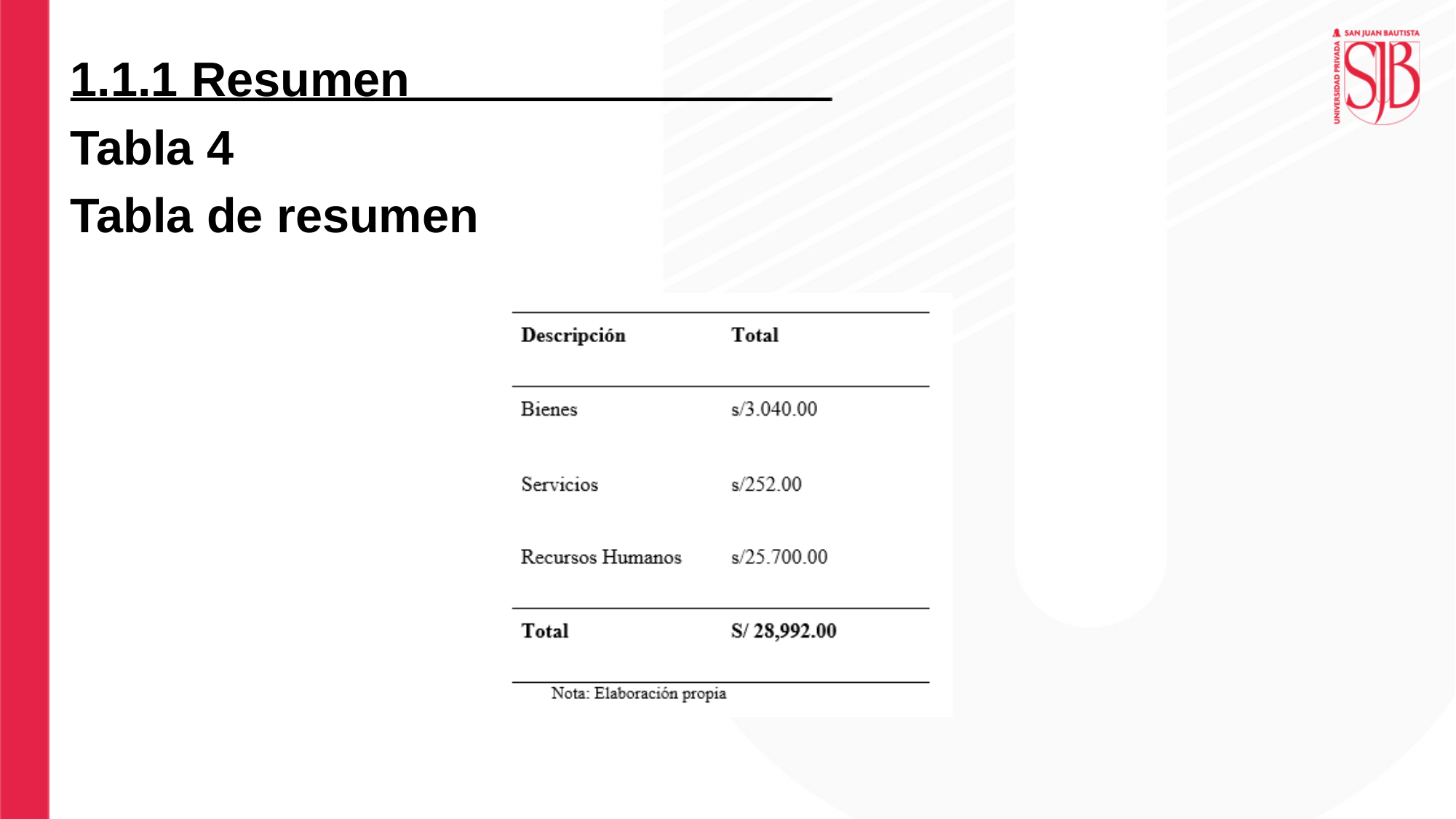

1.1.1 Resumen
Tabla 4
Tabla de resumen